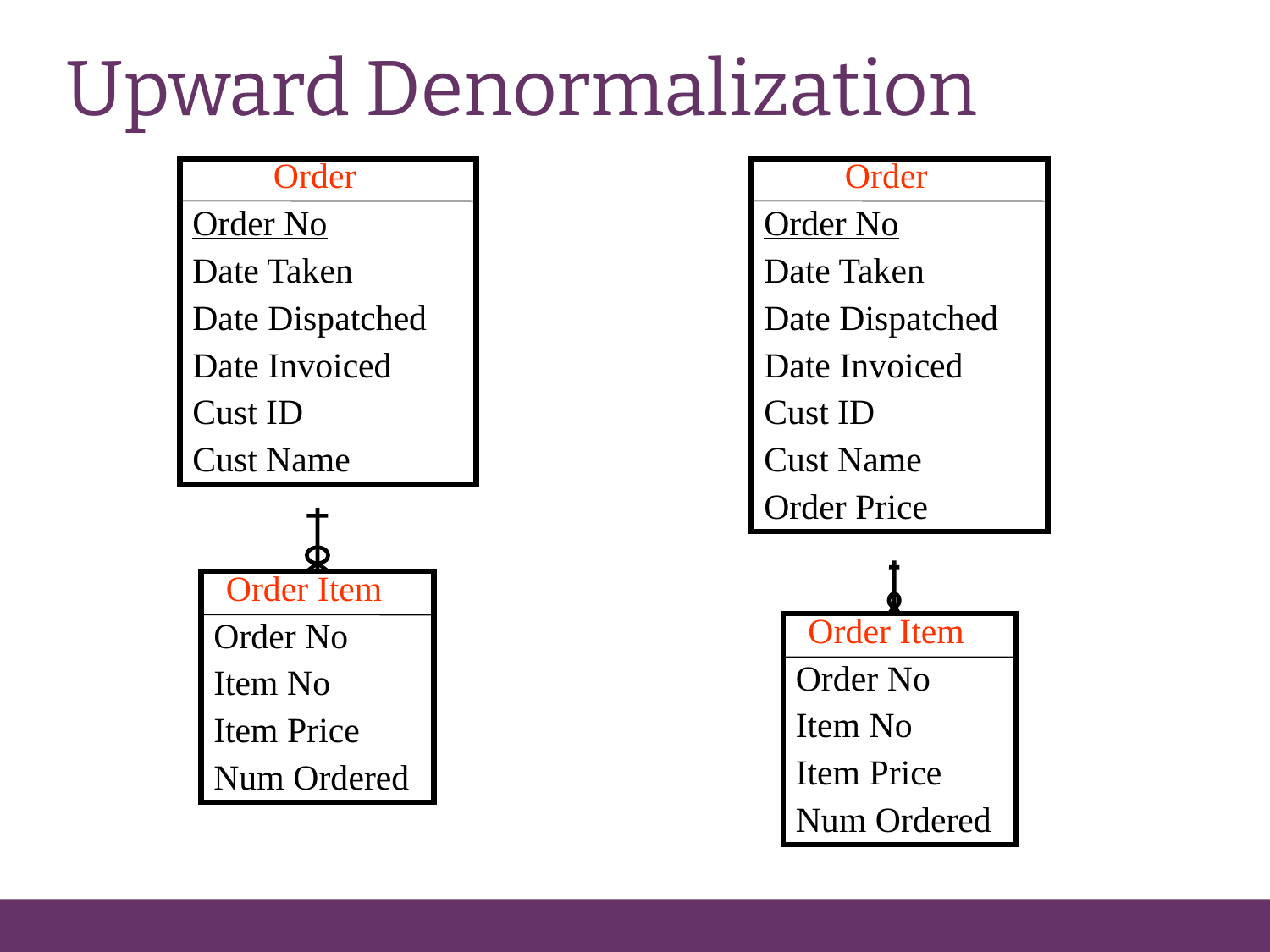

# Upward Denormalization
107
Order
Order No
Date Taken
Date Dispatched
Date Invoiced
Cust ID
Cust Name

Order Item
Order No
Item No
Item Price
Num Ordered

Order
Order No
Date Taken
Date Dispatched
Date Invoiced
Cust ID
Cust Name
Order Price

Order Item
Order No
Item No
Item Price
Num Ordered